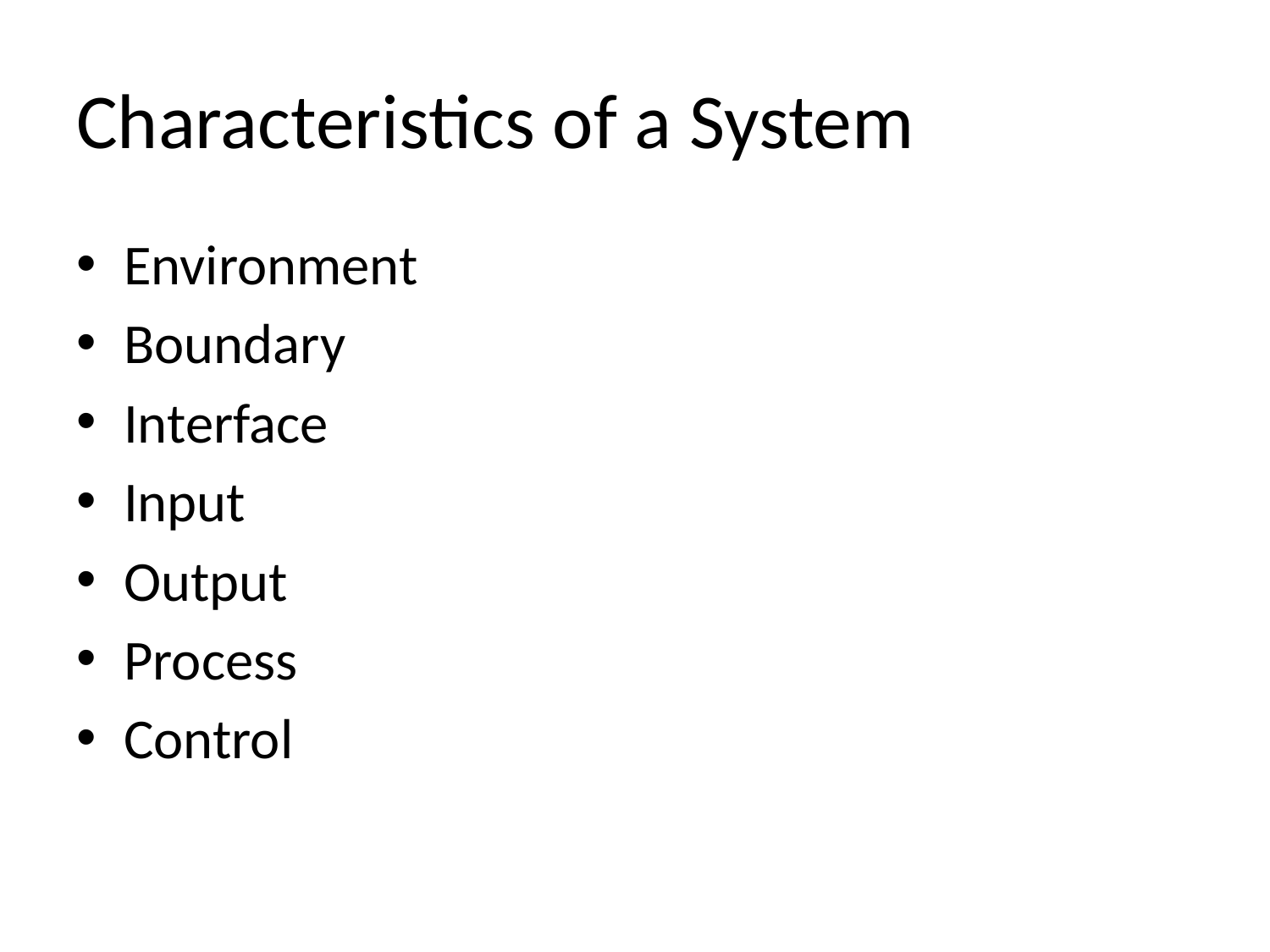

# Characteristics of a System
Environment
Boundary
Interface
Input
Output
Process
Control